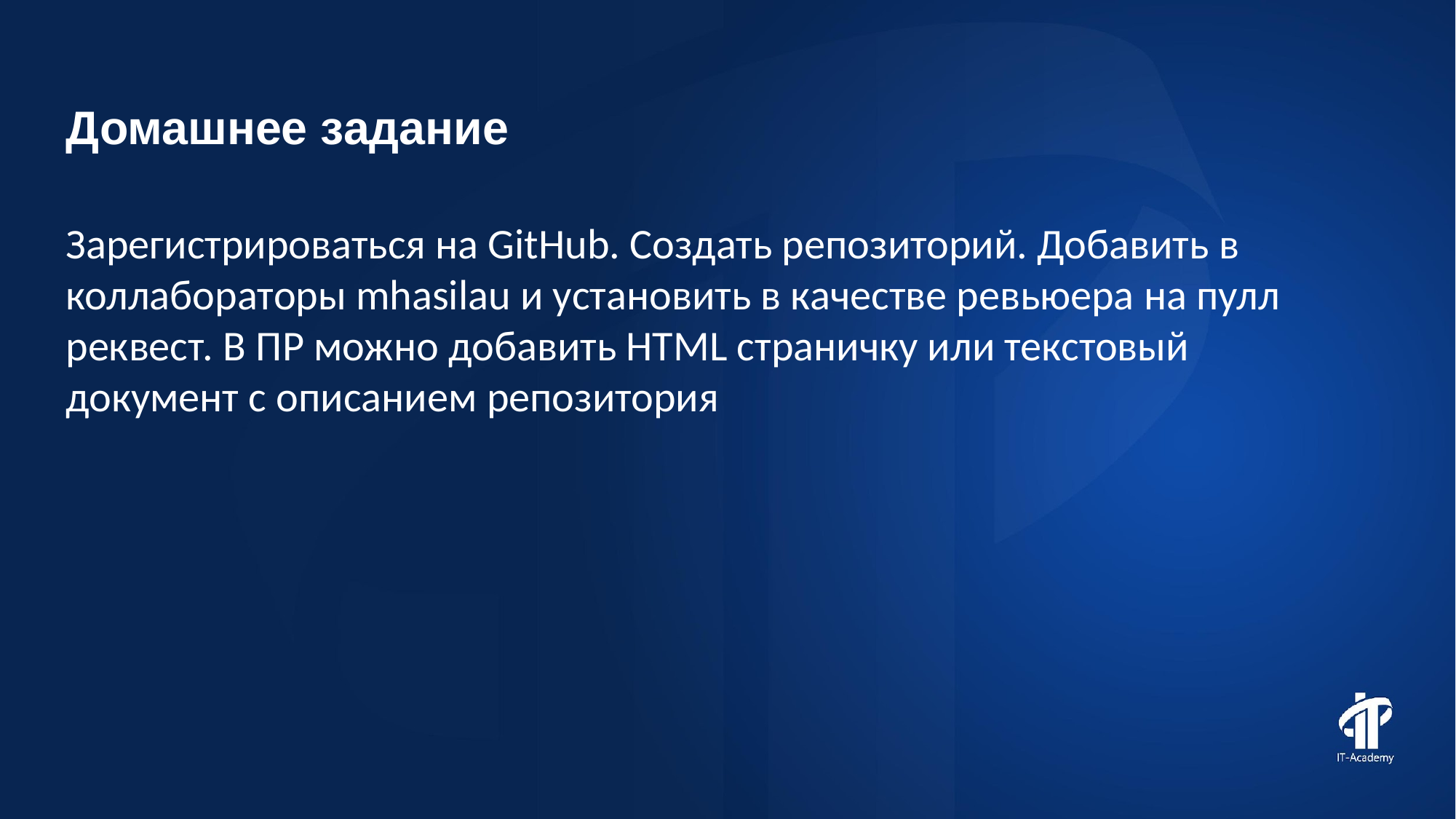

Домашнее задание
Зарегистрироваться на GitHub. Создать репозиторий. Добавить в коллабораторы mhasilau и установить в качестве ревьюера на пулл реквест. В ПР можно добавить HTML страничку или текстовый документ с описанием репозитория